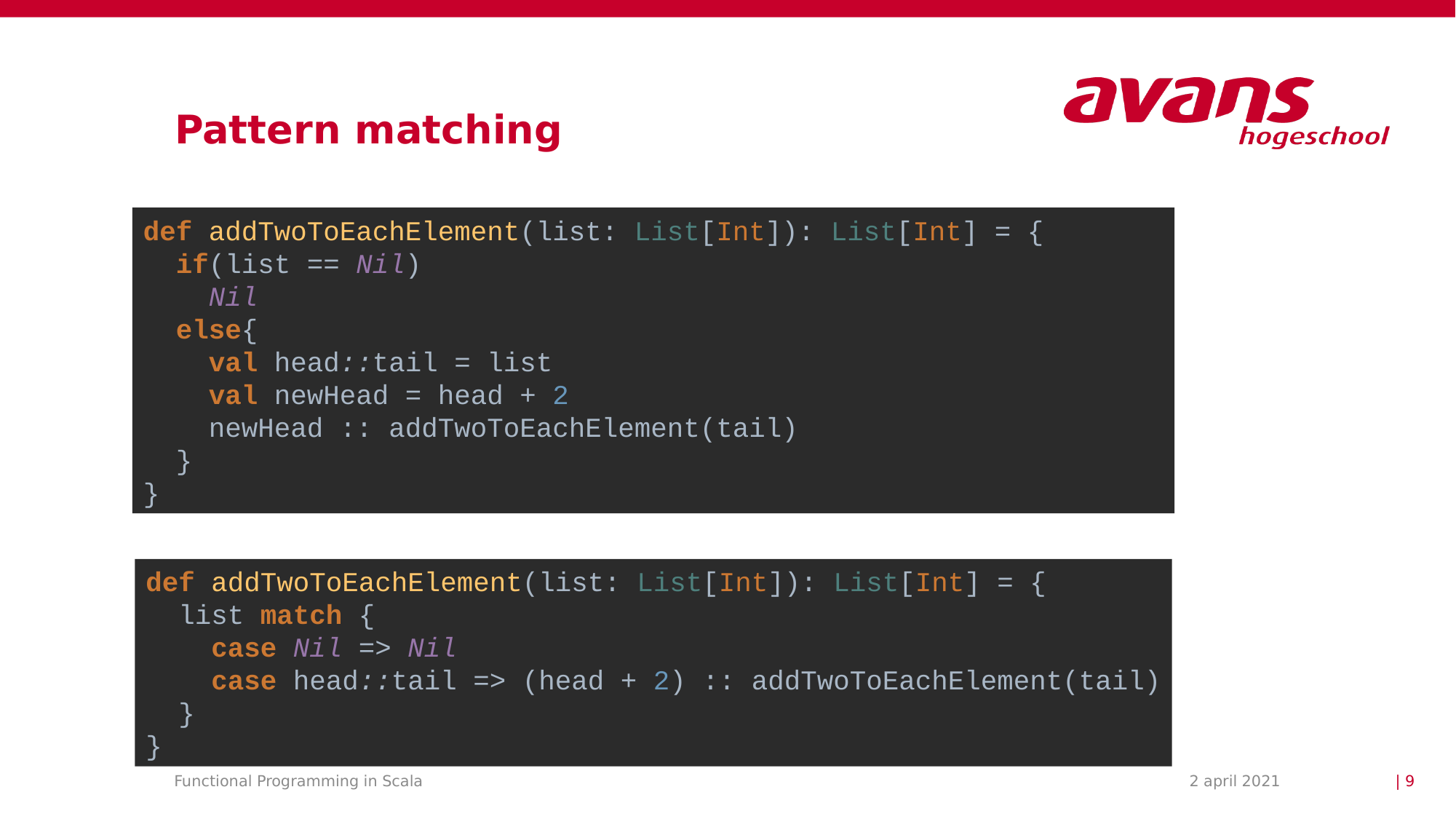

# Pattern matching
def addTwoToEachElement(list: List[Int]): List[Int] = {
  if(list == Nil)
    Nil
  else{
    val head::tail = list
    val newHead = head + 2
    newHead :: addTwoToEachElement(tail)
  }
}

def addTwoToEachElement(list: List[Int]): List[Int] = {
  list match {
    case Nil => Nil
    case head::tail => (head + 2) :: addTwoToEachElement(tail)
  }
}
2 april 2021
| 9